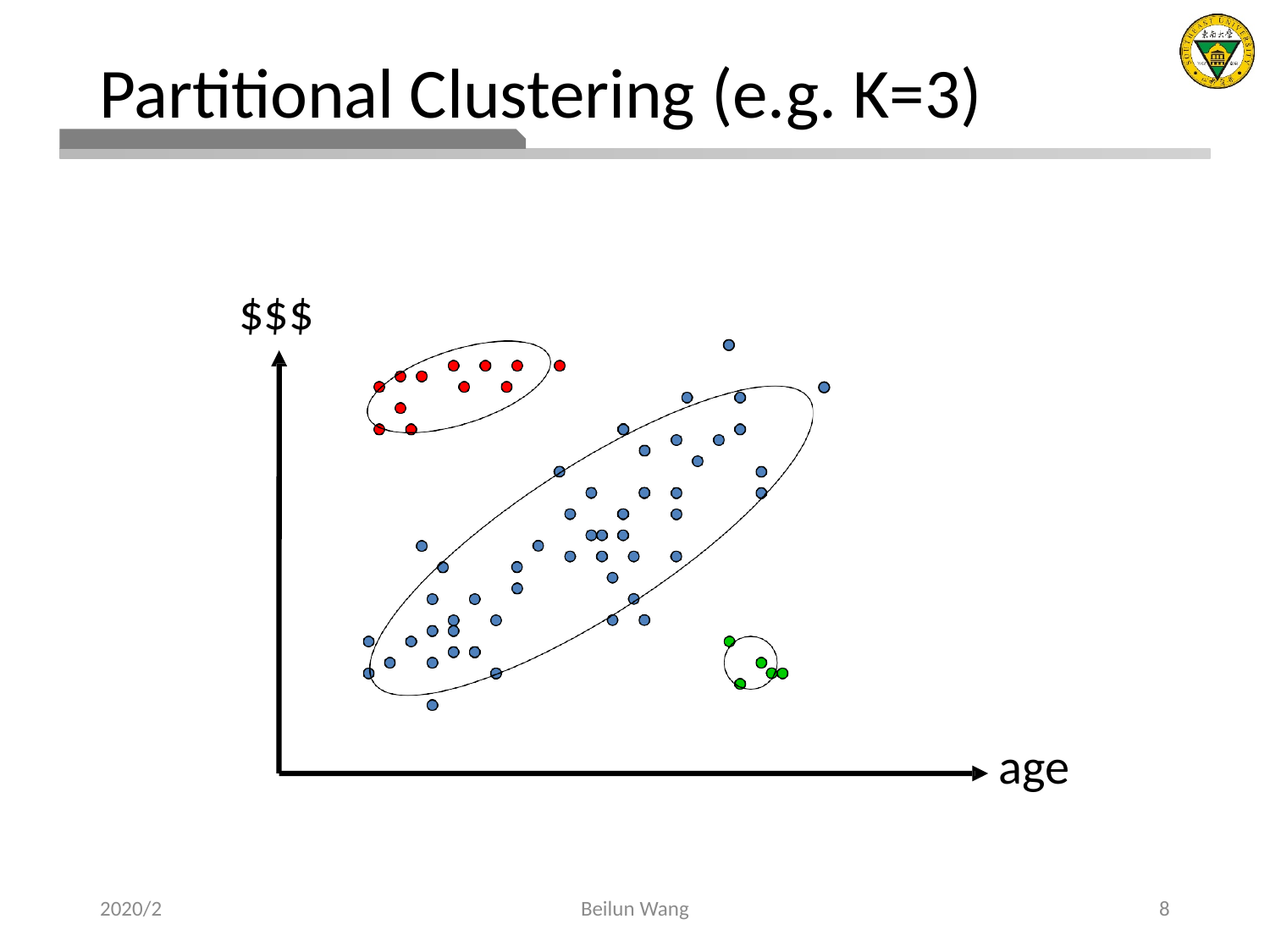

# Partitional Clustering (e.g. K=3)
$$$

age

2020/2
Beilun Wang
8